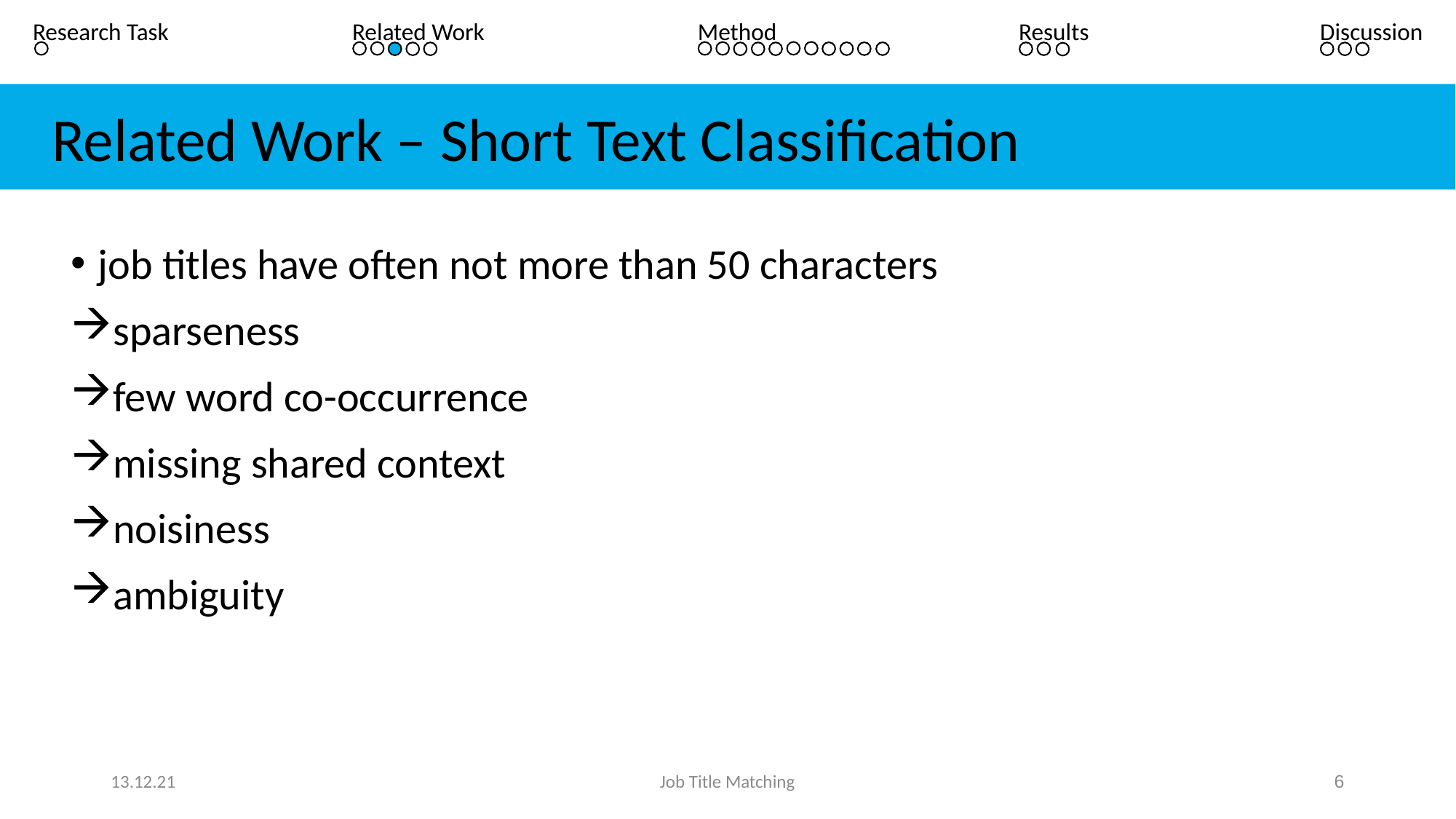

Results
Discussion
Research Task
Related Work
Method

   Related Work – Short Text Classification
job titles have often not more than 50 characters
sparseness
few word co-occurrence
missing shared context
noisiness
ambiguity
13.12.21
Job Title Matching
6